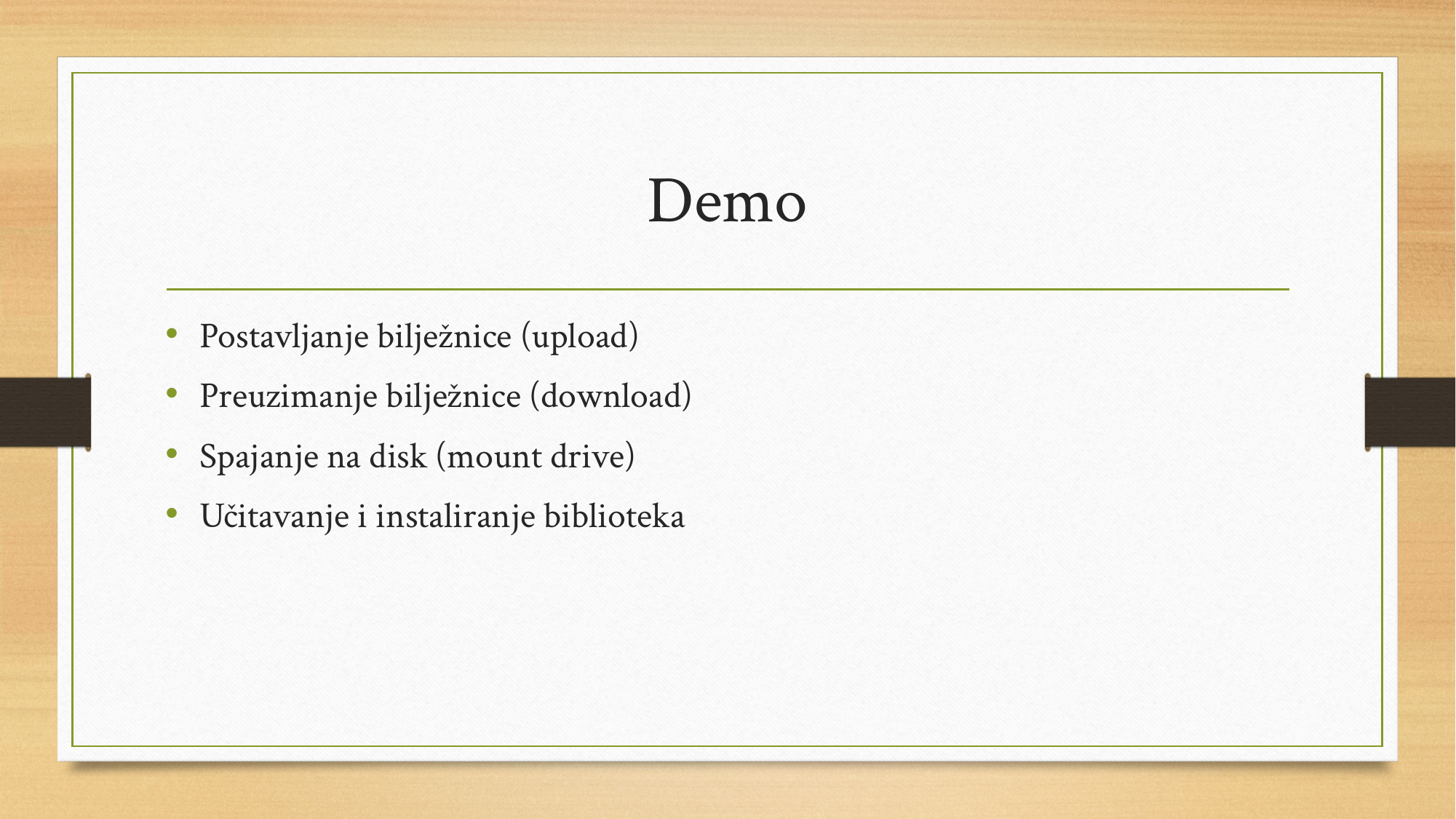

# Demo
Postavljanje bilježnice (upload)
Preuzimanje bilježnice (download)
Spajanje na disk (mount drive)
Učitavanje i instaliranje biblioteka